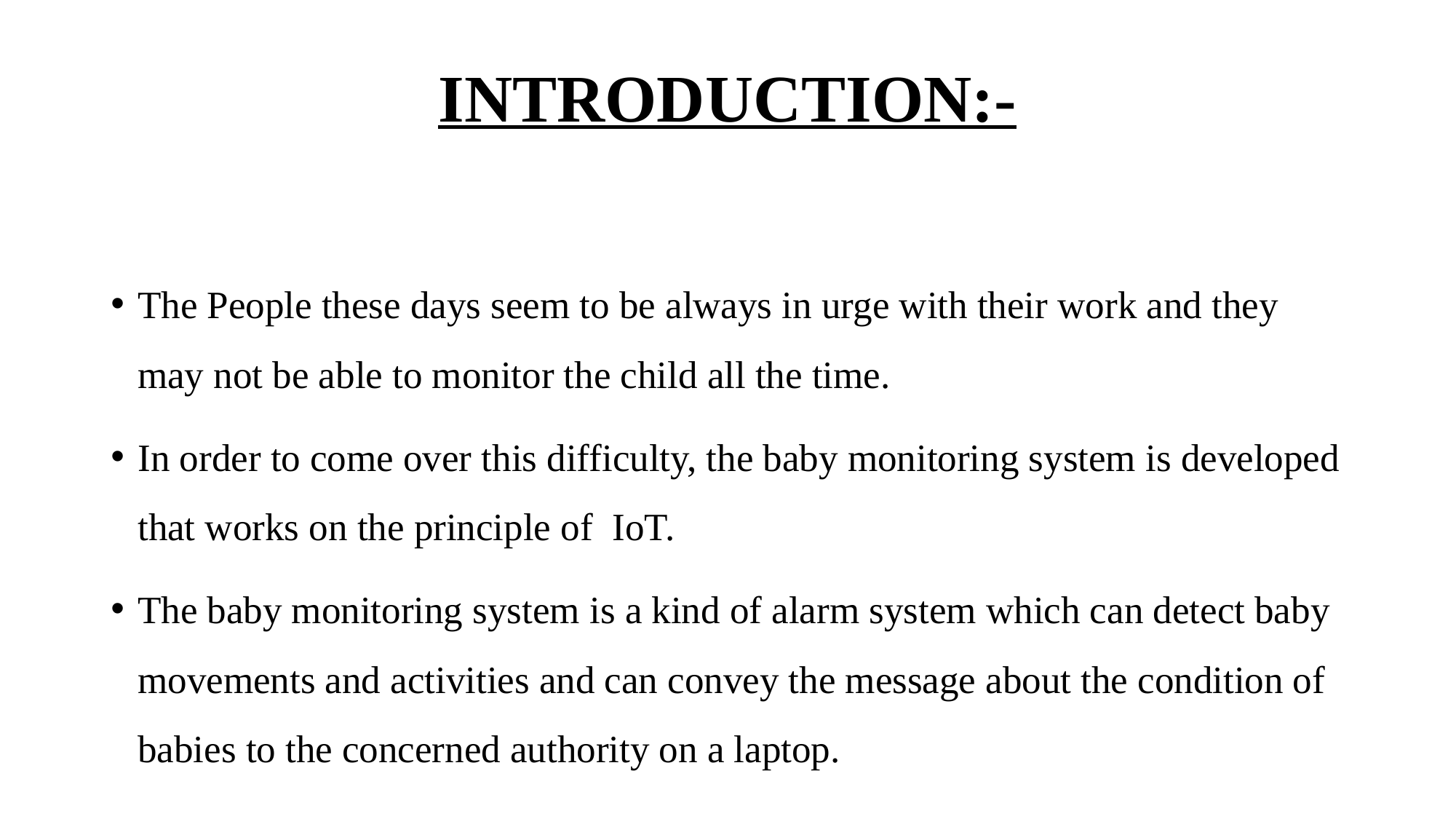

# INTRODUCTION:-
The People these days seem to be always in urge with their work and they may not be able to monitor the child all the time.
In order to come over this difficulty, the baby monitoring system is developed that works on the principle of  IoT.
The baby monitoring system is a kind of alarm system which can detect baby movements and activities and can convey the message about the condition of babies to the concerned authority on a laptop.